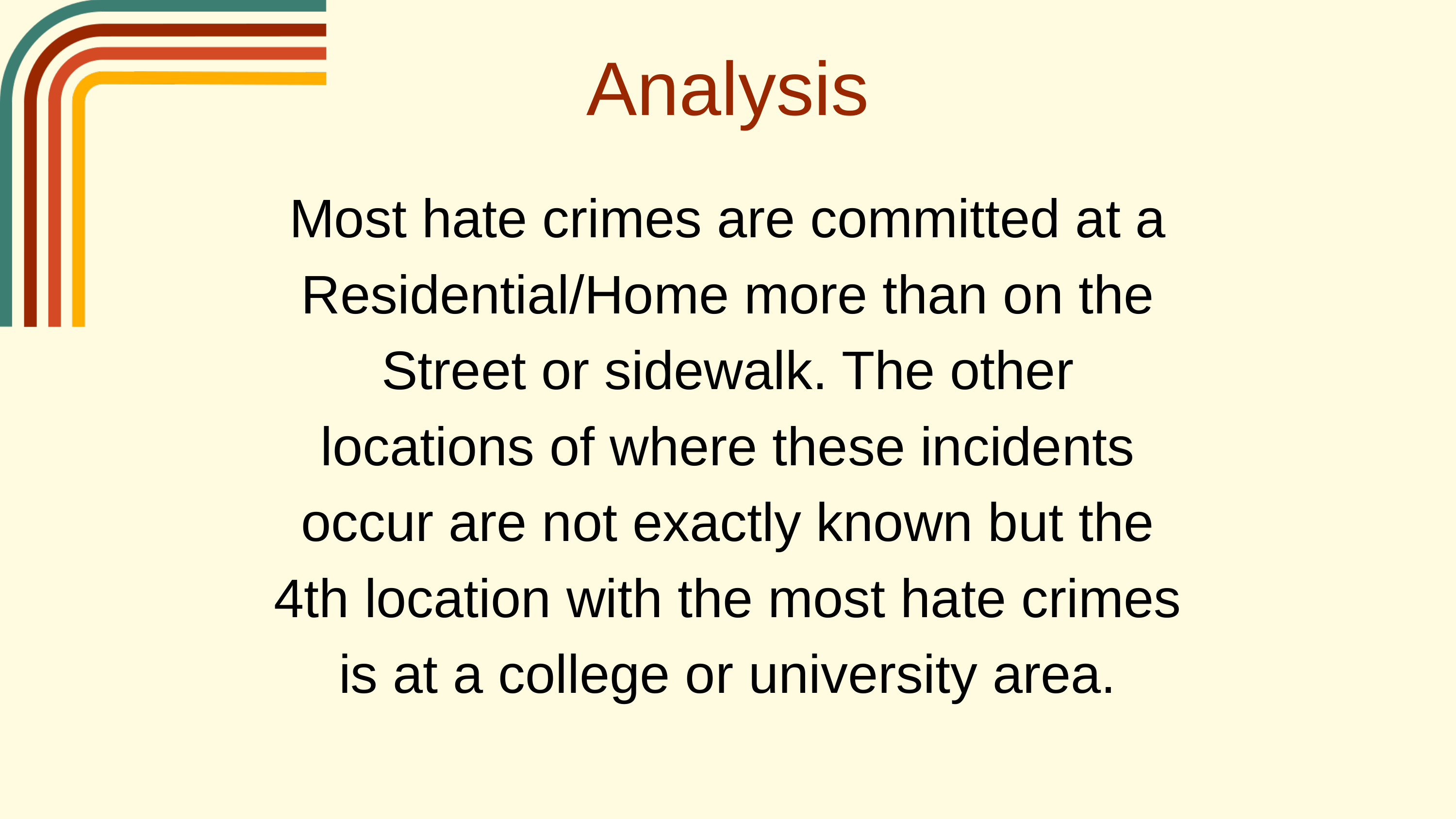

Analysis
Most hate crimes are committed at a Residential/Home more than on the Street or sidewalk. The other locations of where these incidents occur are not exactly known but the 4th location with the most hate crimes is at a college or university area.